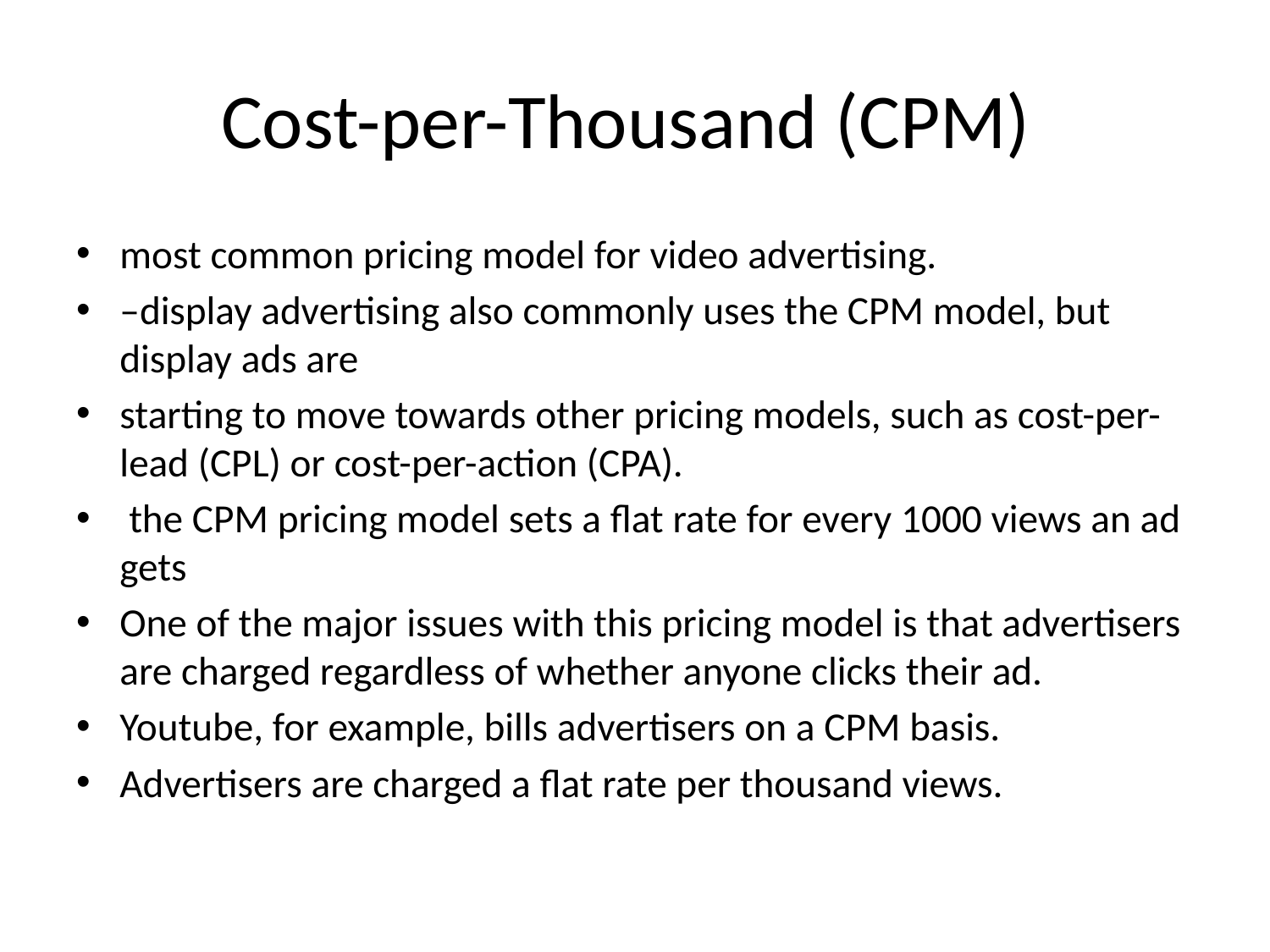

# Cost-per-Thousand (CPM)
most common pricing model for video advertising.
–display advertising also commonly uses the CPM model, but display ads are
starting to move towards other pricing models, such as cost-per-lead (CPL) or cost-per-action (CPA).
 the CPM pricing model sets a flat rate for every 1000 views an ad gets
One of the major issues with this pricing model is that advertisers are charged regardless of whether anyone clicks their ad.
Youtube, for example, bills advertisers on a CPM basis.
Advertisers are charged a flat rate per thousand views.